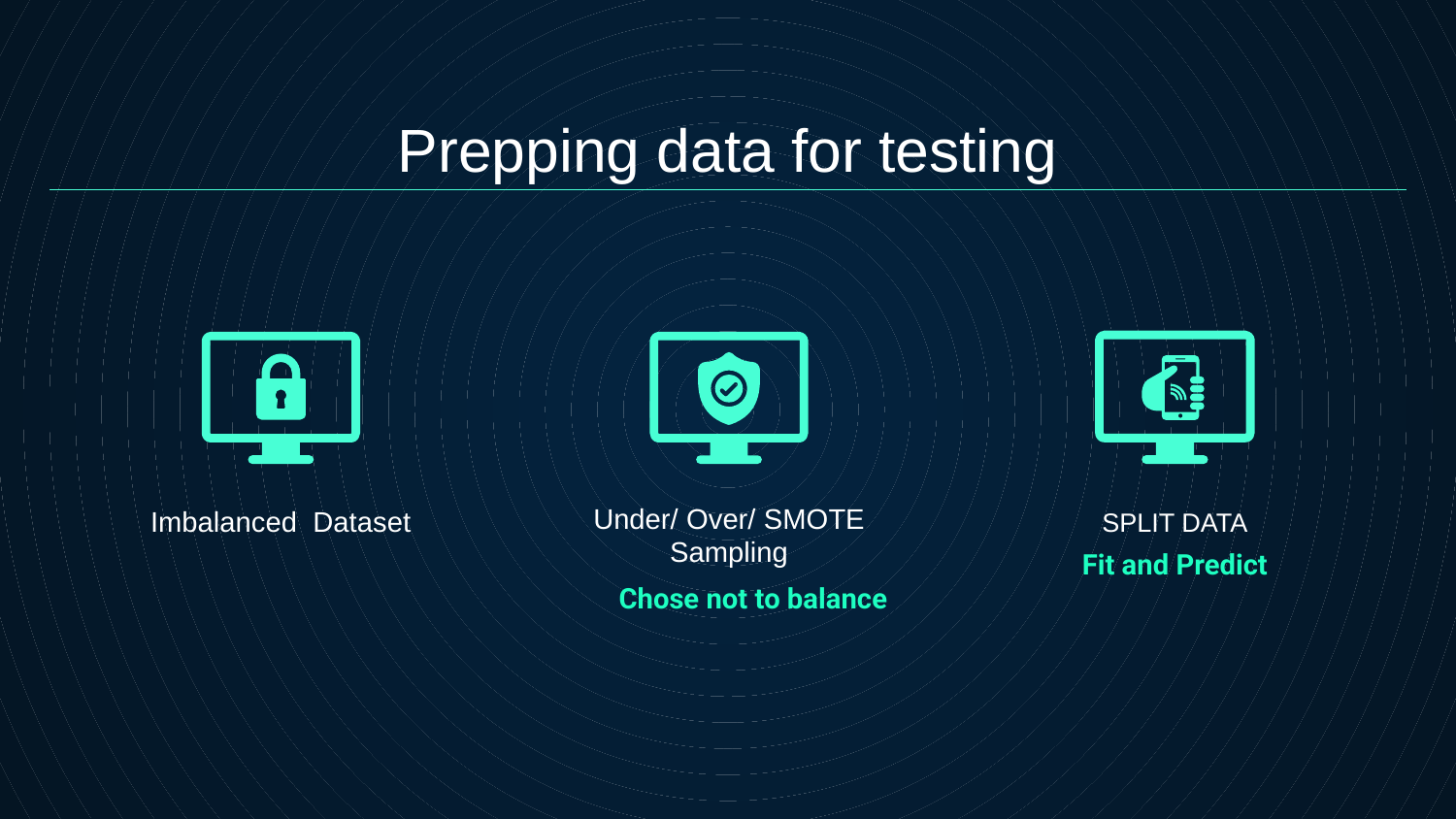

Prepping data for testing

Under/ Over/ SMOTE Sampling
# Imbalanced  Dataset
SPLIT DATA

Fit and Predict
Chose not to balance